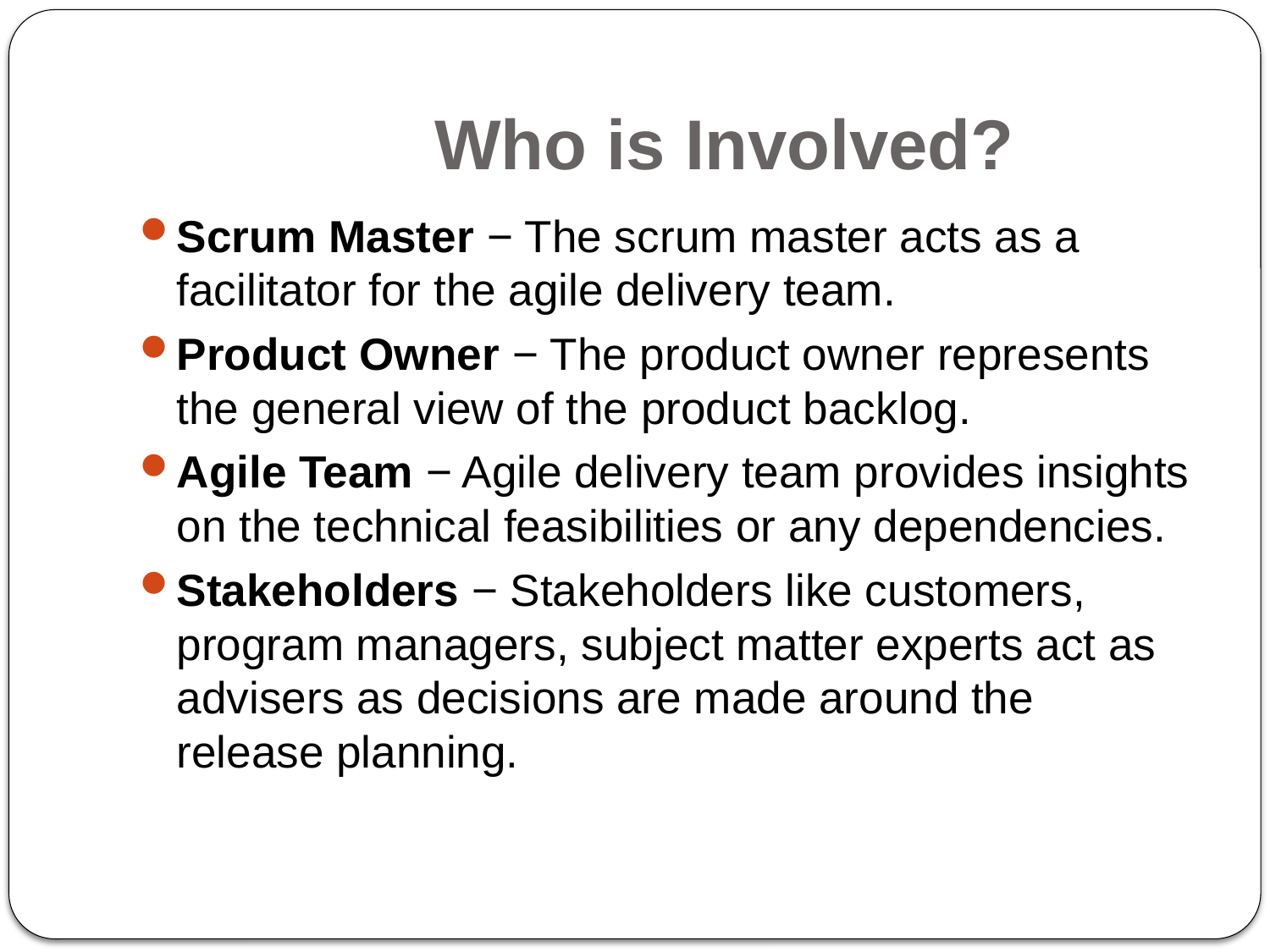

# Who is Involved?
Scrum Master − The scrum master acts as a facilitator for the agile delivery team.
Product Owner − The product owner represents the general view of the product backlog.
Agile Team − Agile delivery team provides insights on the technical feasibilities or any dependencies.
Stakeholders − Stakeholders like customers, program managers, subject matter experts act as advisers as decisions are made around the release planning.